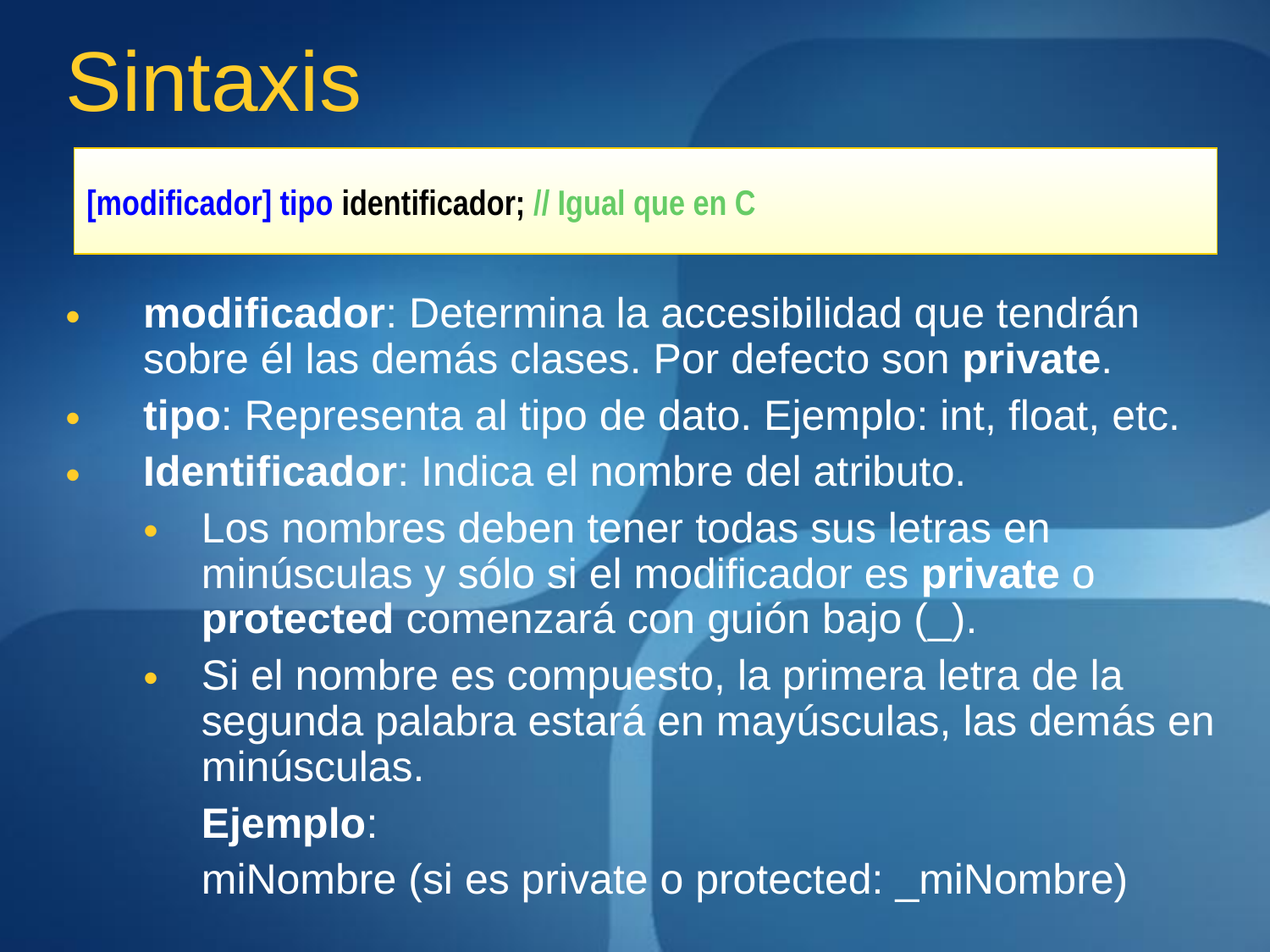

# Sintaxis
[modificador] tipo identificador; // Igual que en C
modificador: Determina la accesibilidad que tendrán sobre él las demás clases. Por defecto son private.
tipo: Representa al tipo de dato. Ejemplo: int, float, etc.
Identificador: Indica el nombre del atributo.
Los nombres deben tener todas sus letras en minúsculas y sólo si el modificador es private o protected comenzará con guión bajo (_).
Si el nombre es compuesto, la primera letra de la segunda palabra estará en mayúsculas, las demás en minúsculas.
	Ejemplo:
	miNombre (si es private o protected: _miNombre)